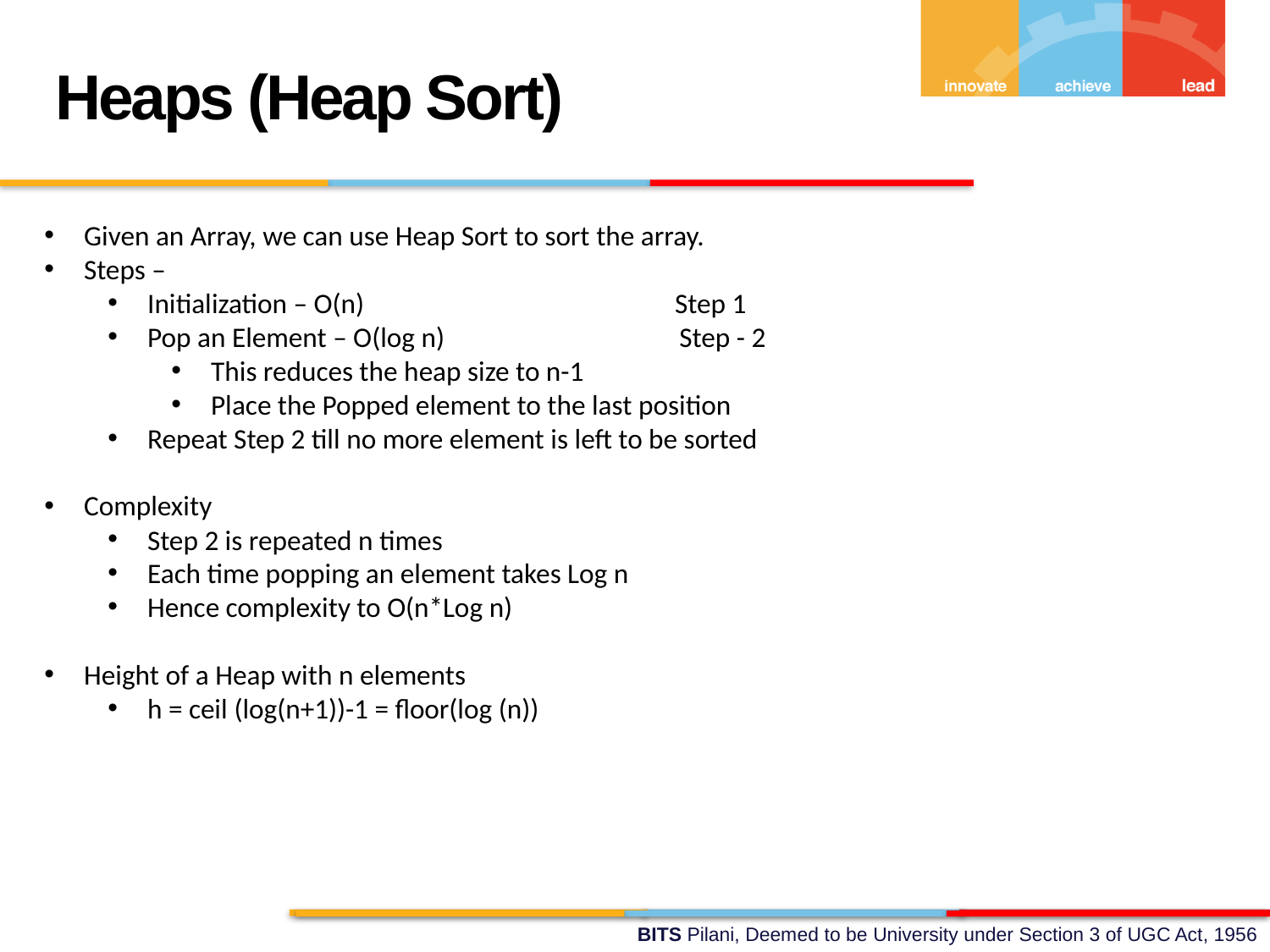

Heaps (Heap Sort)
Given an Array, we can use Heap Sort to sort the array.
Steps –
Initialization – O(n)                                                 Step 1
Pop an Element – O(log n)                                     Step - 2
This reduces the heap size to n-1
Place the Popped element to the last position
Repeat Step 2 till no more element is left to be sorted

Complexity
Step 2 is repeated n times
Each time popping an element takes Log n
Hence complexity to O(n*Log n)

Height of a Heap with n elements
h = ceil (log(n+1))-1 = floor(log (n))